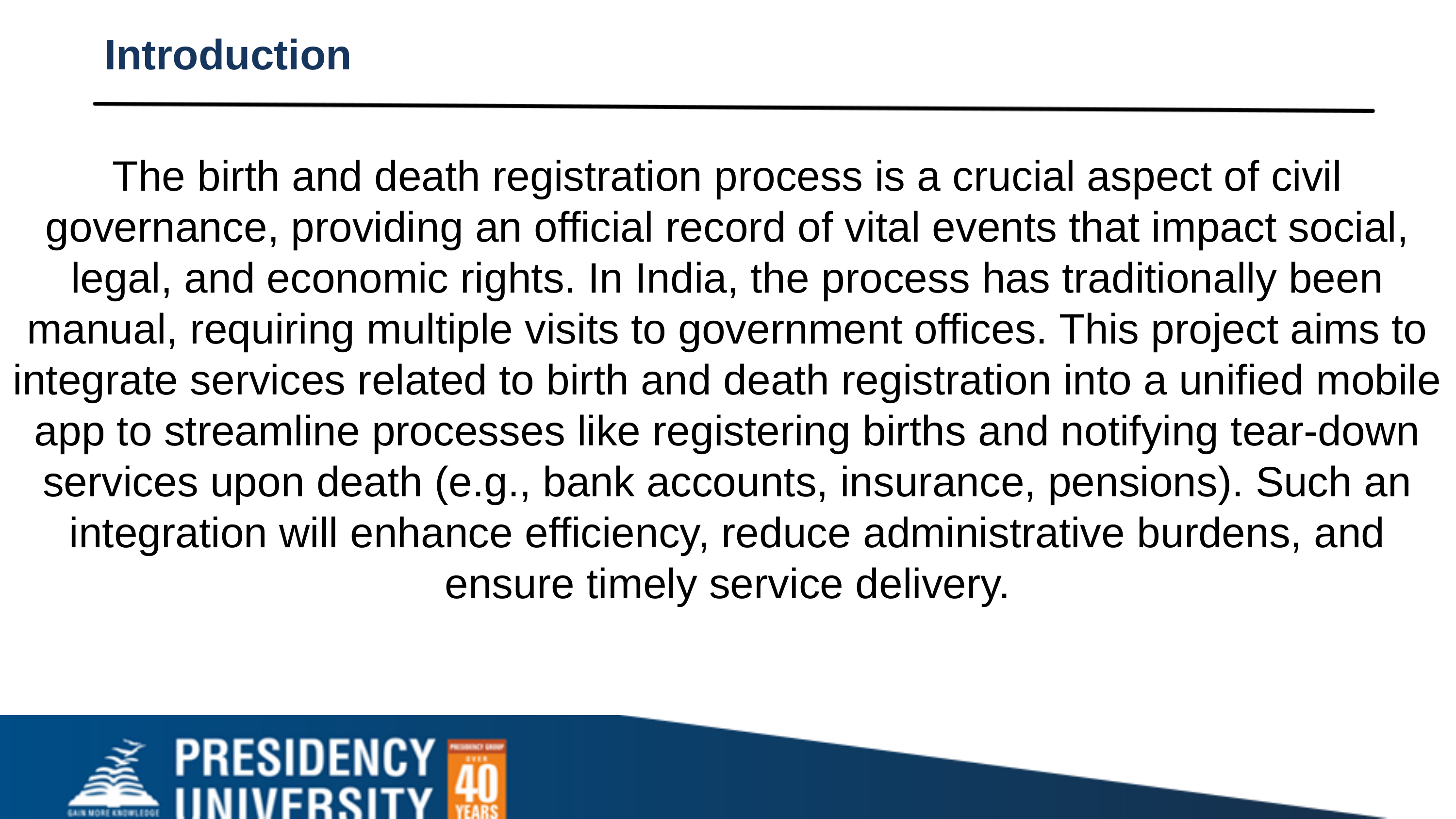

Introduction

The birth and death registration process is a crucial aspect of civil governance, providing an official record of vital events that impact social, legal, and economic rights. In India, the process has traditionally been manual, requiring multiple visits to government offices. This project aims to integrate services related to birth and death registration into a unified mobile app to streamline processes like registering births and notifying tear-down services upon death (e.g., bank accounts, insurance, pensions). Such an integration will enhance efficiency, reduce administrative burdens, and ensure timely service delivery.